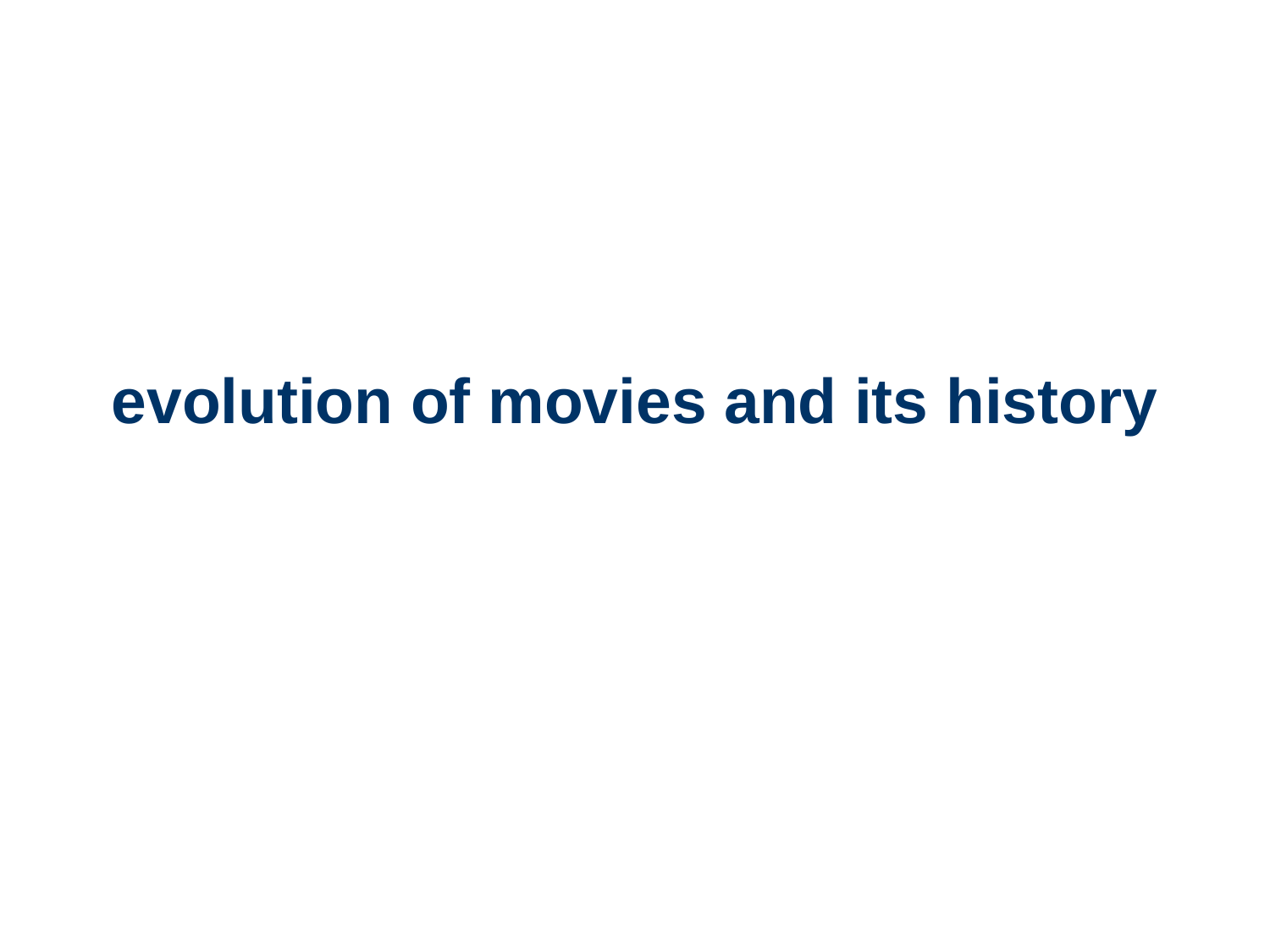

# evolution of movies and its history